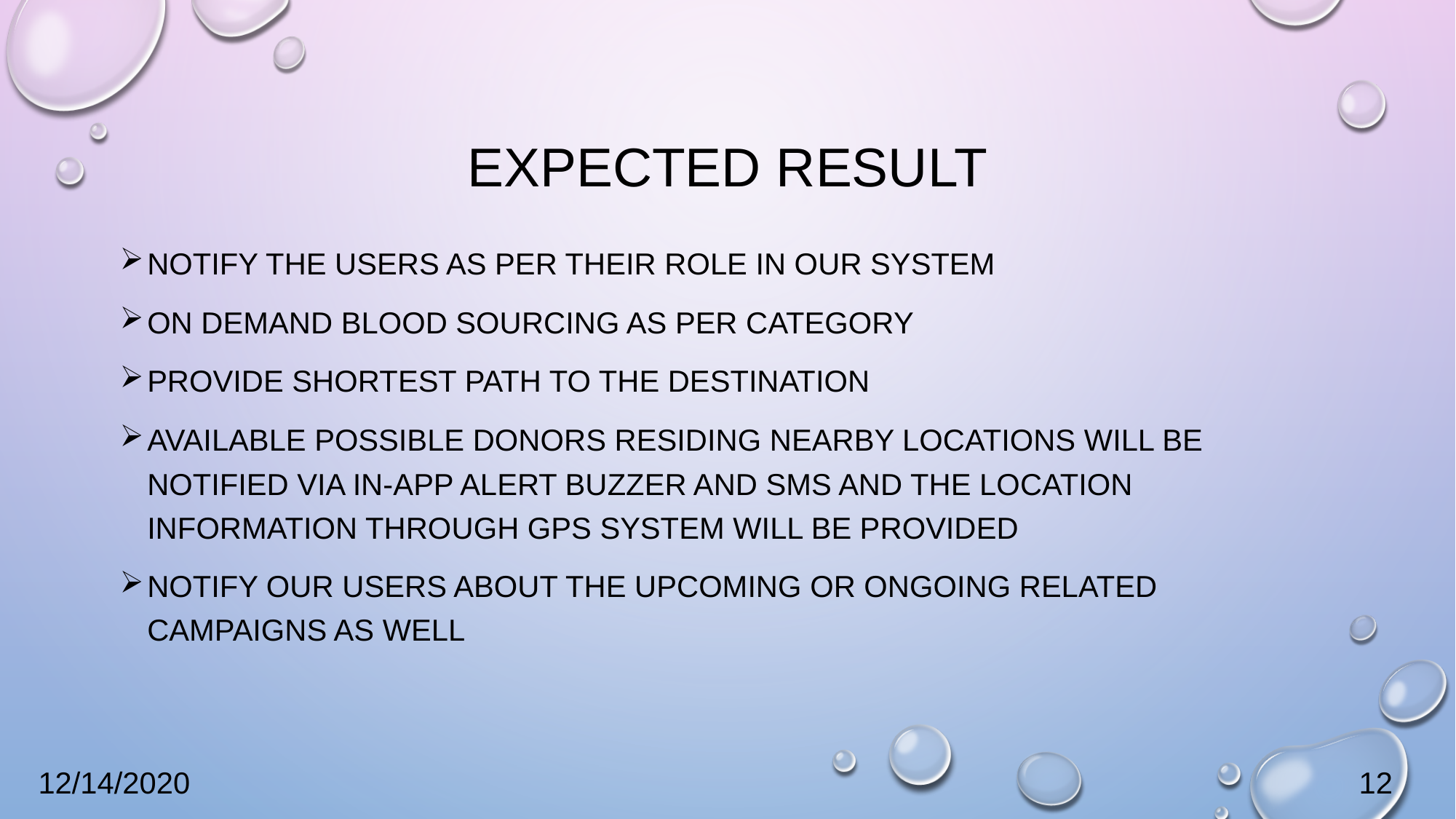

# Expected result
notify the users as per their role in our system
ON DEMAND BLOOD SOURCING AS PER CATEGORY
PROVIDE SHORTEST PATH TO THE DESTINATION
Available possible donors residing nearby locations will be notified via IN-APP alert buzzer AND SMS and the location information through GPS system will be provided
notify our users about the upcoming or ongoing related campaigns as well
12/14/2020
12